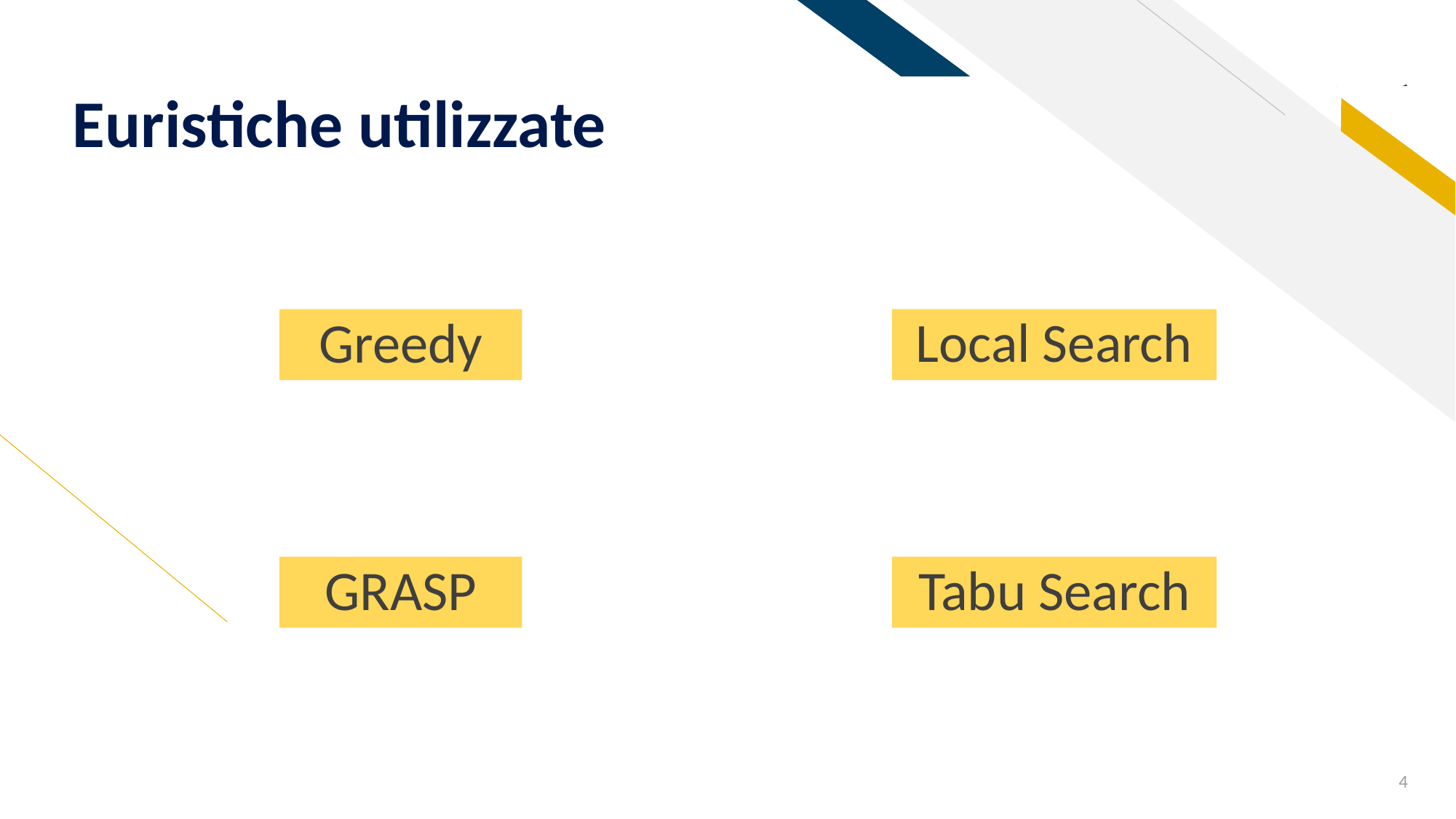

# Euristiche utilizzate
Greedy

Local Search

GRASP
Tabu Search
4